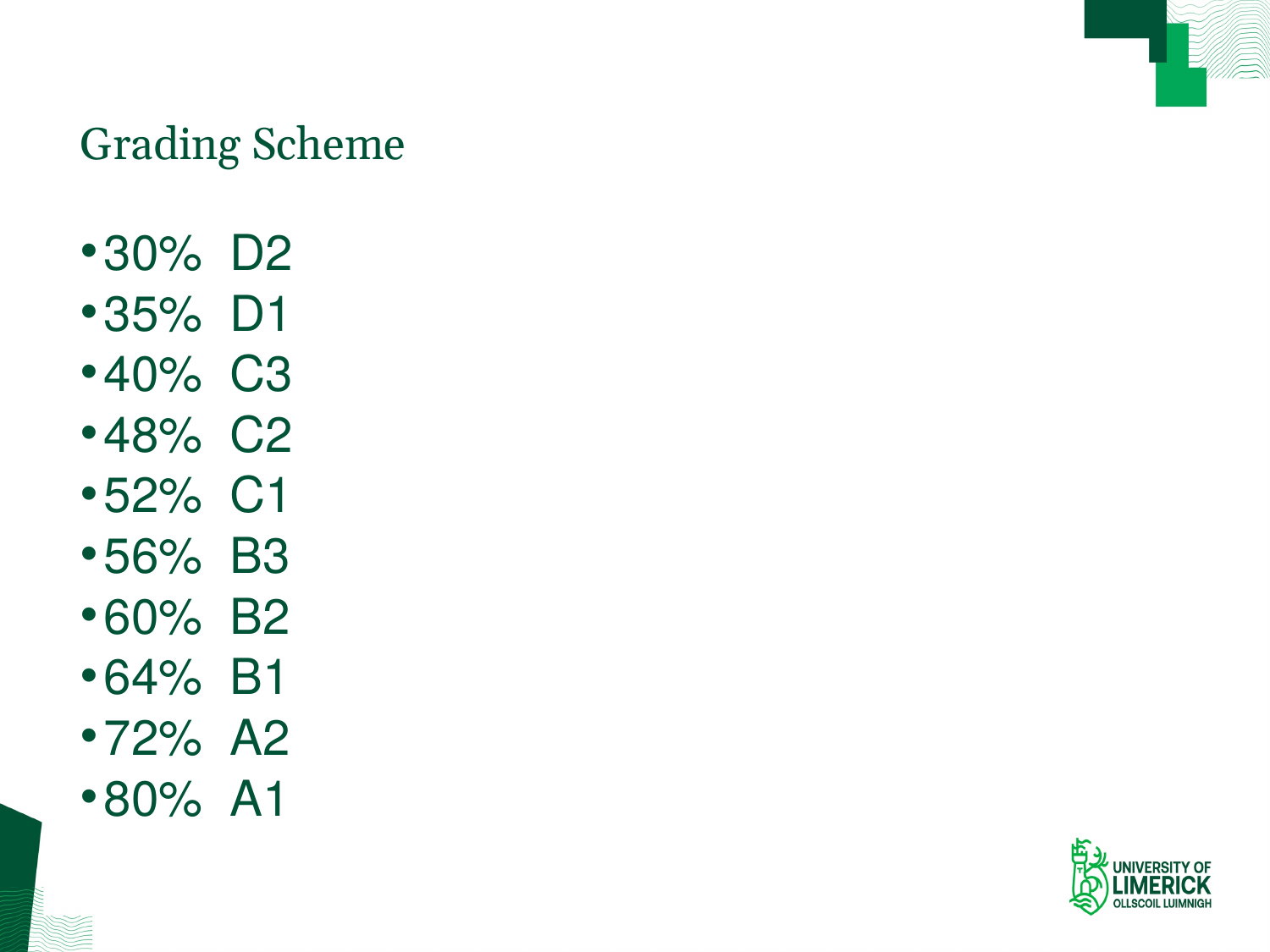

# Grading Scheme
30%  D2
35%  D1
40%  C3
48%  C2
52%  C1
56%  B3
60%  B2
64%  B1
72%  A2
80%  A1